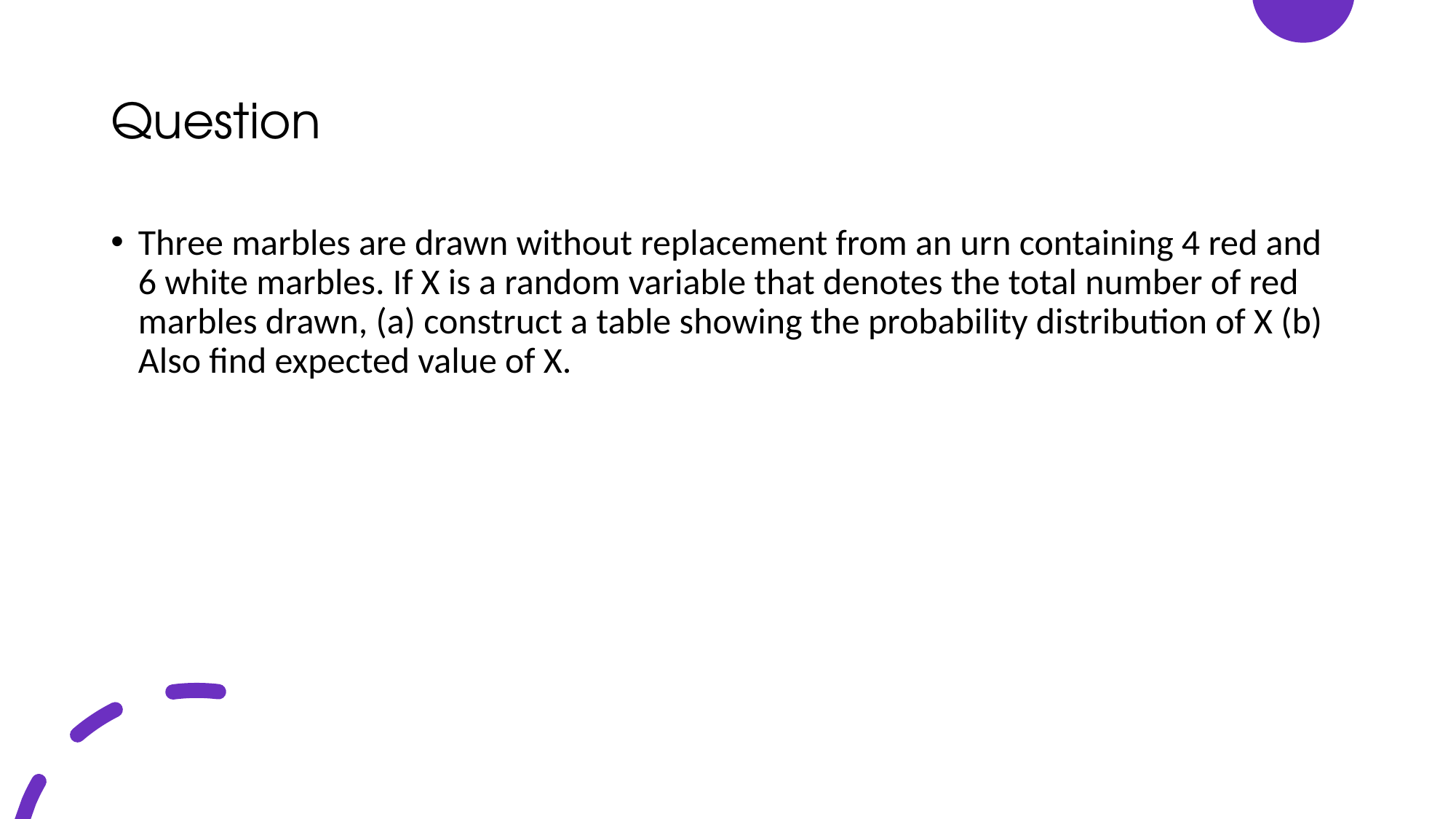

# Question
Three marbles are drawn without replacement from an urn containing 4 red and 6 white marbles. If X is a random variable that denotes the total number of red marbles drawn, (a) construct a table showing the probability distribution of X (b) Also find expected value of X.